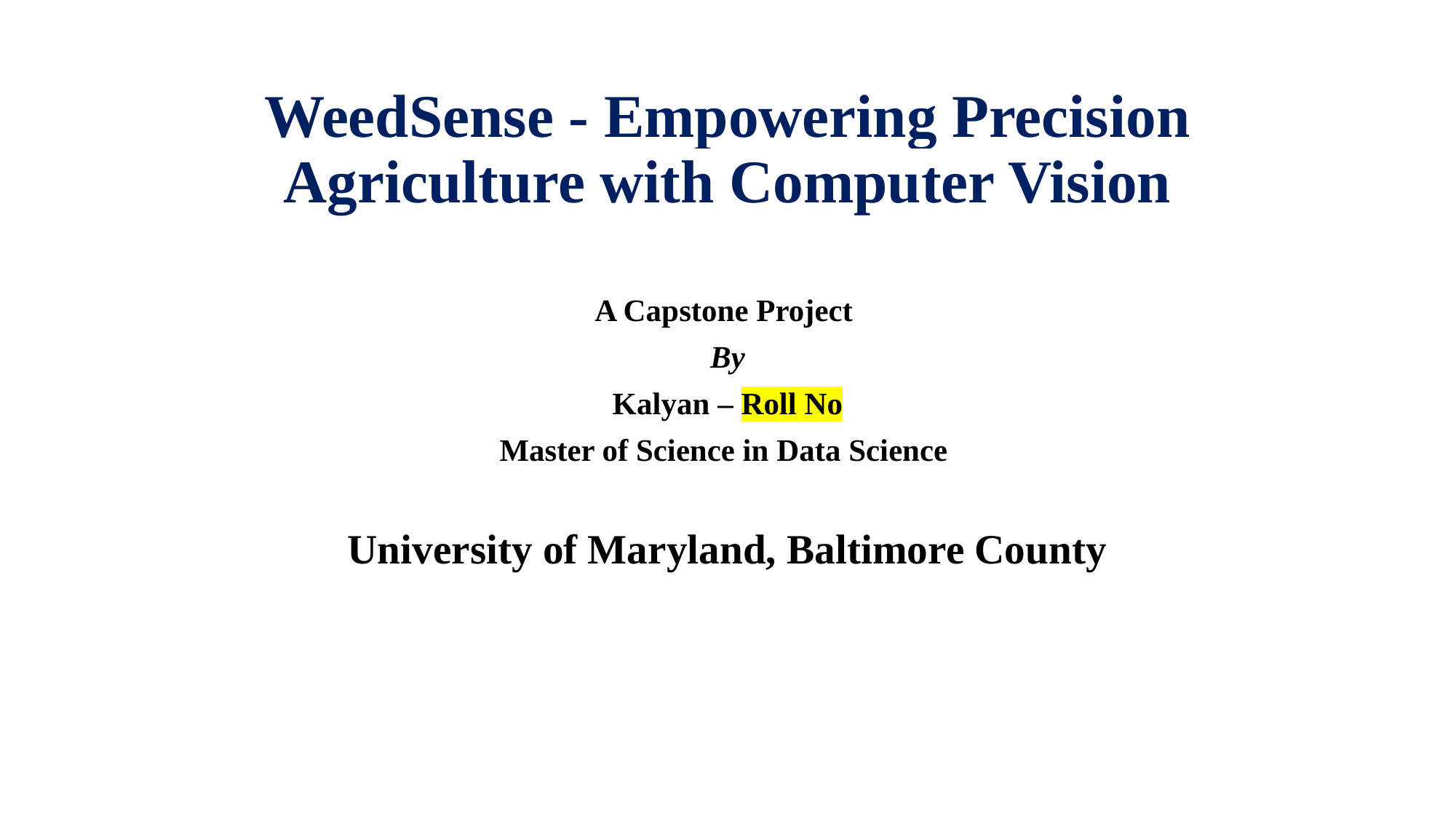

# WeedSense - Empowering Precision Agriculture with Computer Vision
A Capstone Project
By
Kalyan – Roll No
Master of Science in Data Science

University of Maryland, Baltimore County